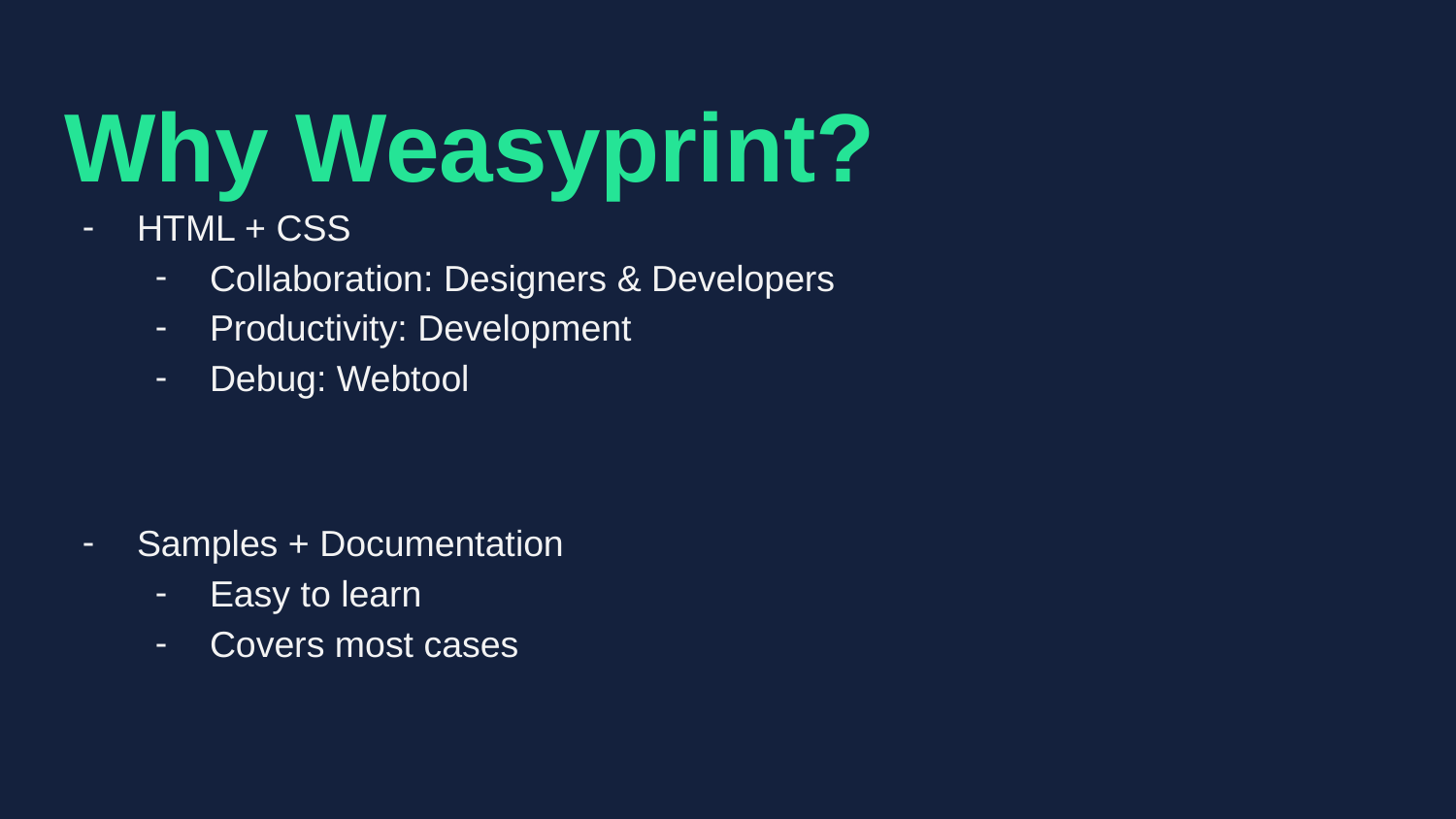

# Why Weasyprint?
HTML + CSS
Collaboration: Designers & Developers
Productivity: Development
Debug: Webtool

Samples + Documentation
Easy to learn
Covers most cases